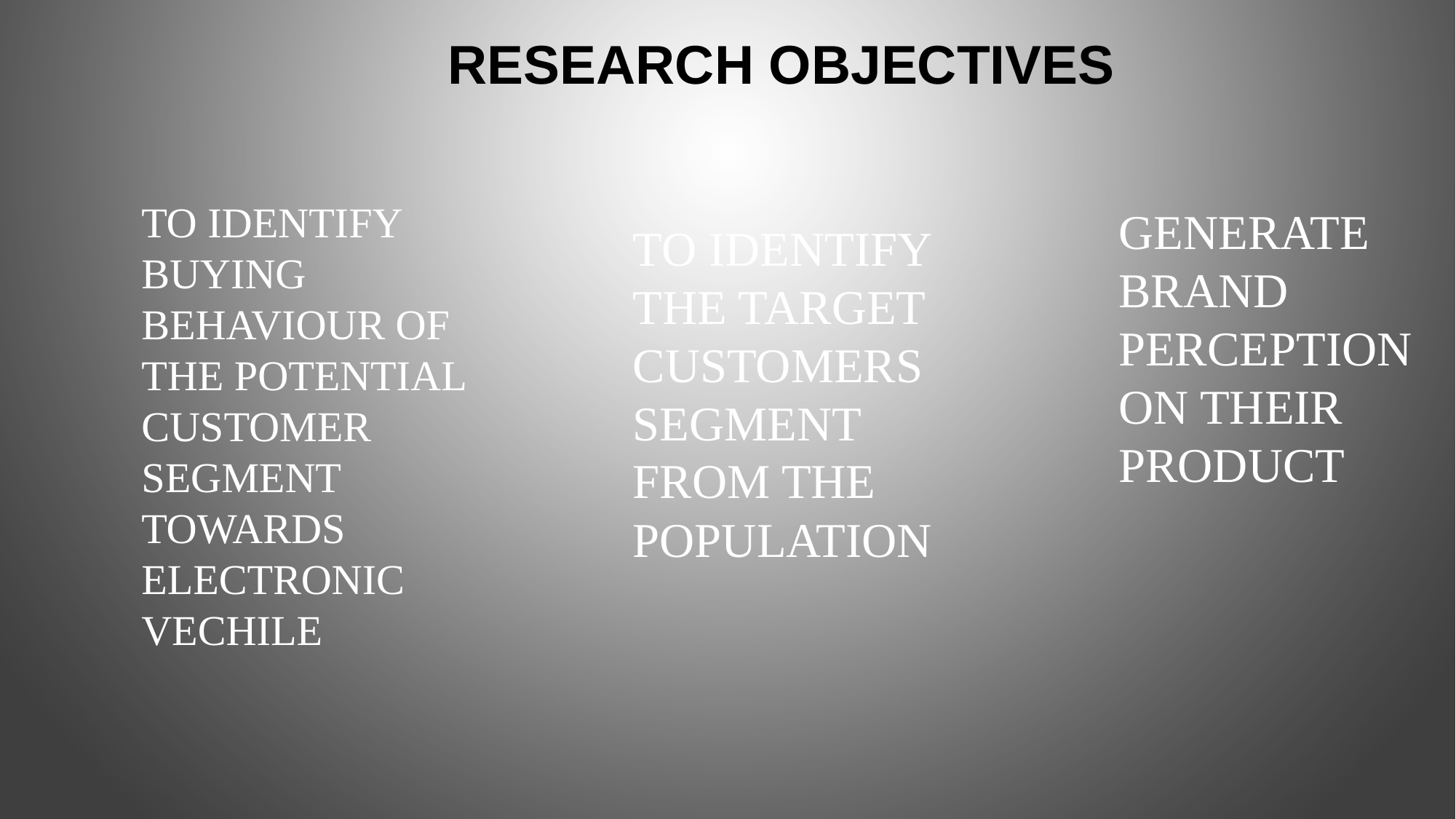

# RESEARCH OBJECTIVES
TO IDENTIFY BUYING BEHAVIOUR OF THE POTENTIAL CUSTOMER SEGMENT TOWARDS ELECTRONIC VECHILE
GENERATE BRAND PERCEPTION ON THEIR PRODUCT
TO IDENTIFY THE TARGET CUSTOMERS SEGMENT FROM THE POPULATION